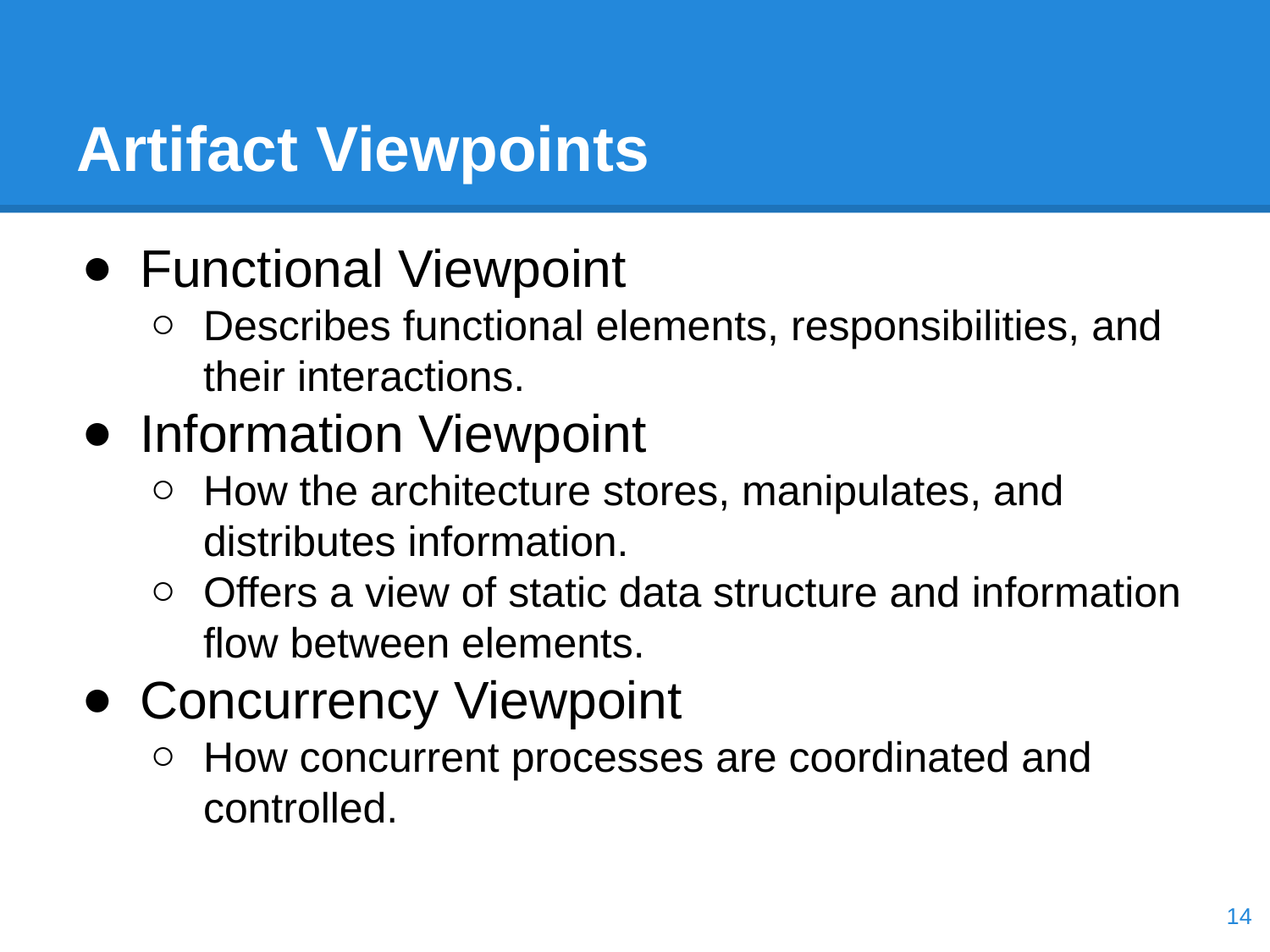

# Artifact Viewpoints
Functional Viewpoint
Describes functional elements, responsibilities, and their interactions.
Information Viewpoint
How the architecture stores, manipulates, and distributes information.
Offers a view of static data structure and information flow between elements.
Concurrency Viewpoint
How concurrent processes are coordinated and controlled.

14